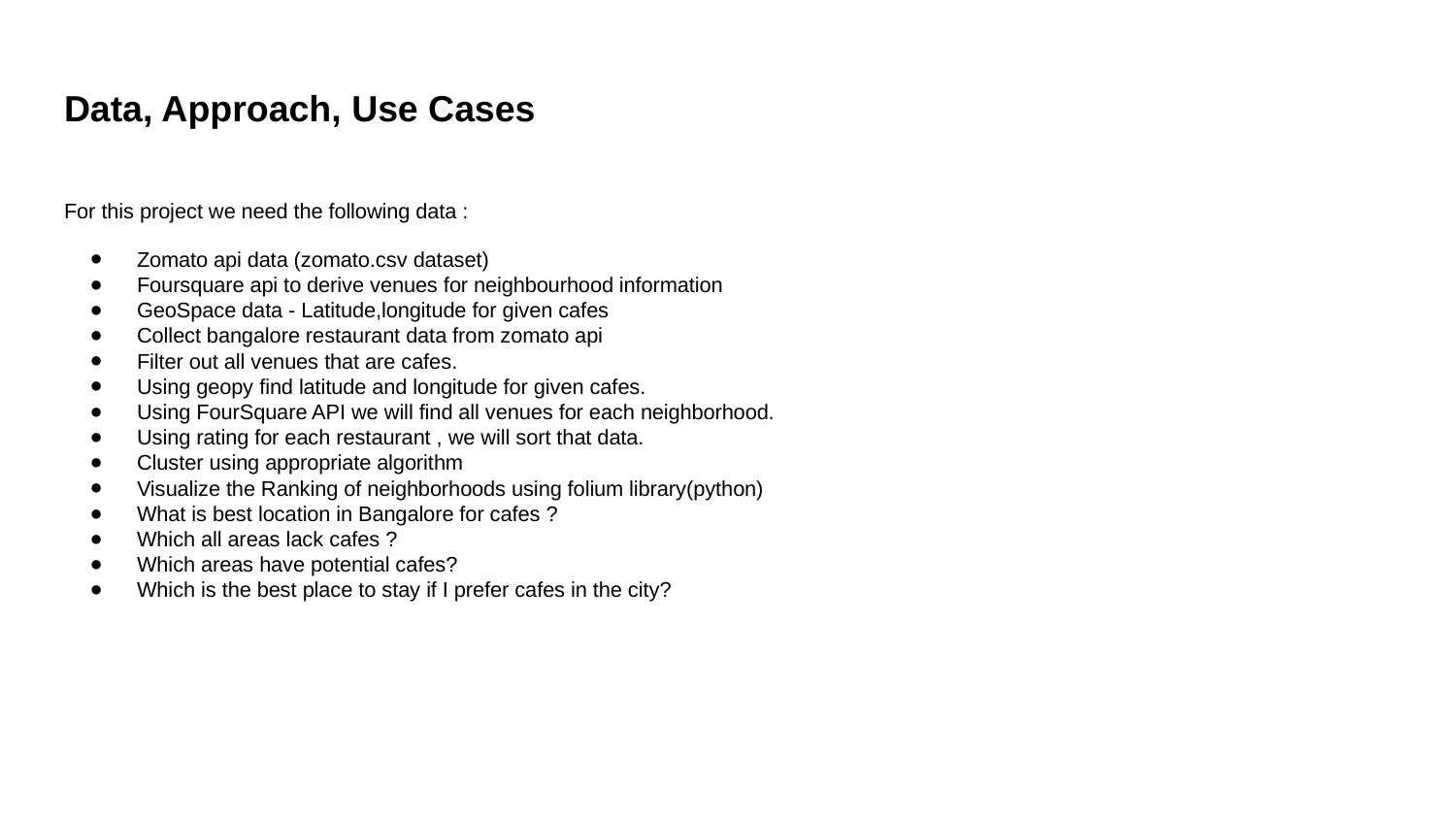

# Data, Approach, Use Cases
For this project we need the following data :
Zomato api data (zomato.csv dataset)
Foursquare api to derive venues for neighbourhood information
GeoSpace data - Latitude,longitude for given cafes
Collect bangalore restaurant data from zomato api
Filter out all venues that are cafes.
Using geopy find latitude and longitude for given cafes.
Using FourSquare API we will find all venues for each neighborhood.
Using rating for each restaurant , we will sort that data.
Cluster using appropriate algorithm
Visualize the Ranking of neighborhoods using folium library(python)
What is best location in Bangalore for cafes ?
Which all areas lack cafes ?
Which areas have potential cafes?
Which is the best place to stay if I prefer cafes in the city?